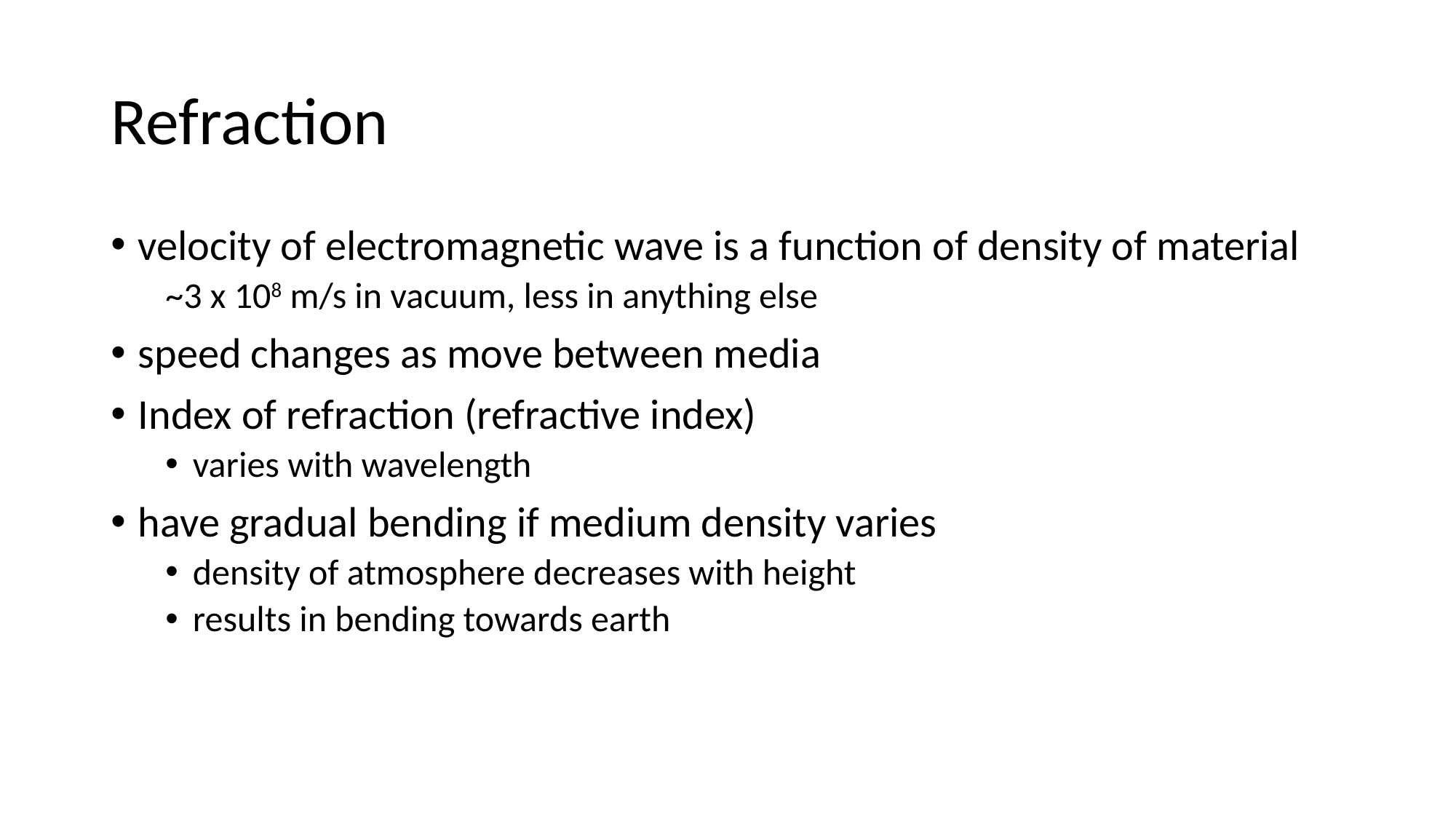

# Refraction
velocity of electromagnetic wave is a function of density of material
~3 x 108 m/s in vacuum, less in anything else
speed changes as move between media
Index of refraction (refractive index)
varies with wavelength
have gradual bending if medium density varies
density of atmosphere decreases with height
results in bending towards earth